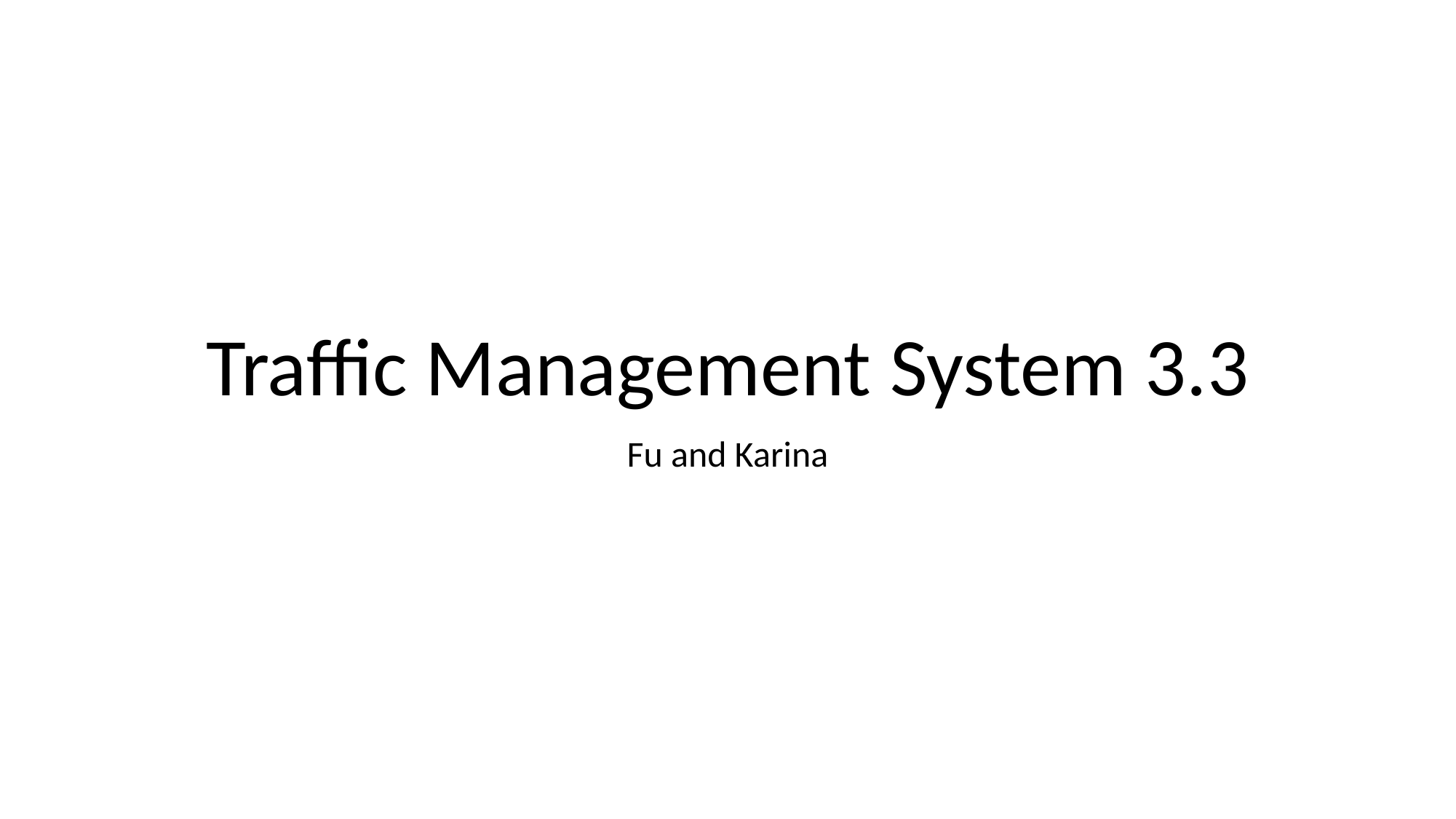

# Traffic Management System 3.3
Fu and Karina